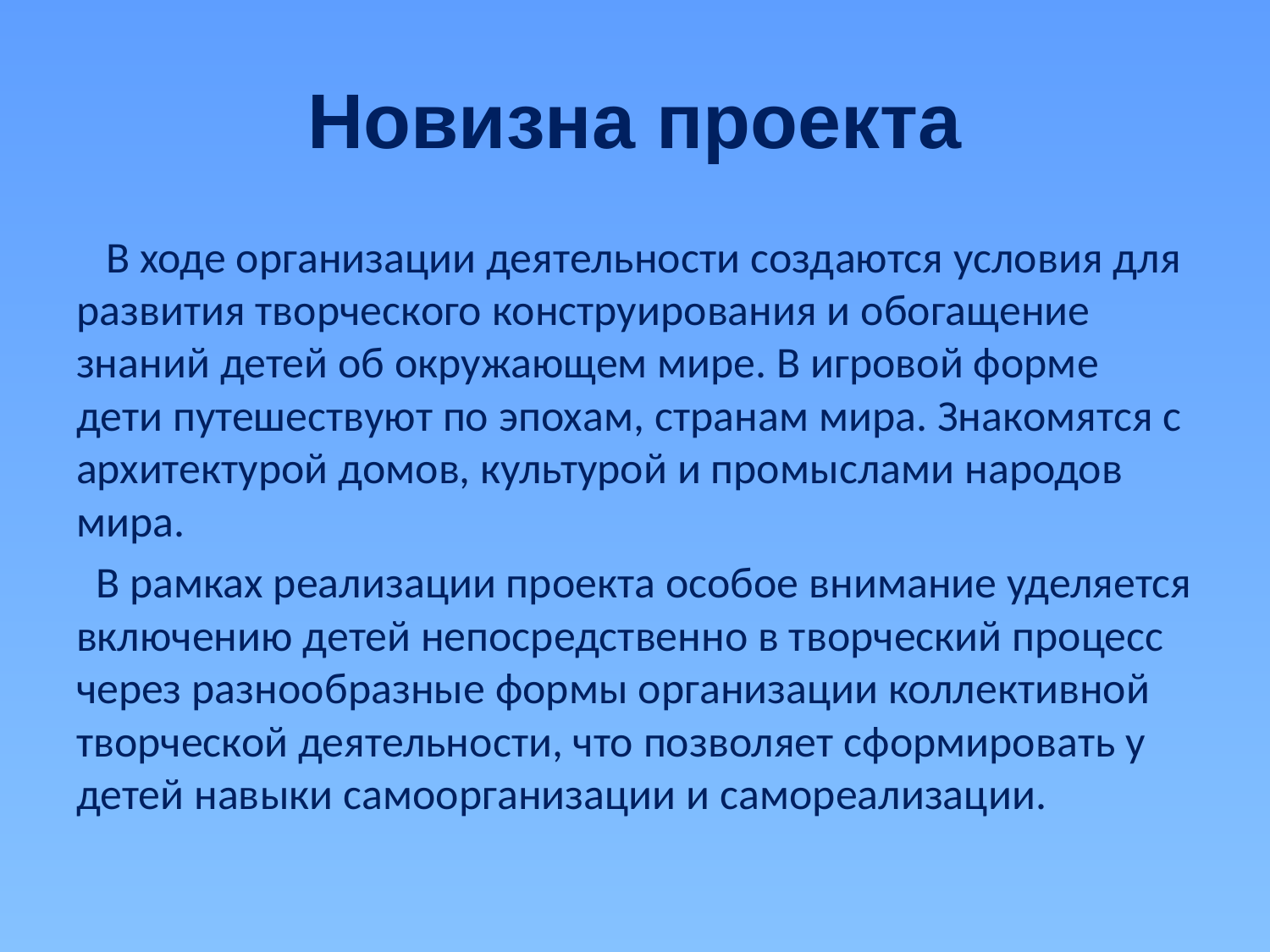

# Новизна проекта
   В ходе организации деятельности создаются условия для развития творческого конструирования и обогащение знаний детей об окружающем мире. В игровой форме дети путешествуют по эпохам, странам мира. Знакомятся с архитектурой домов, культурой и промыслами народов мира.
  В рамках реализации проекта особое внимание уделяется включению детей непосредственно в творческий процесс через разнообразные формы организации коллективной творческой деятельности, что позволяет сформировать у детей навыки самоорганизации и самореализации.